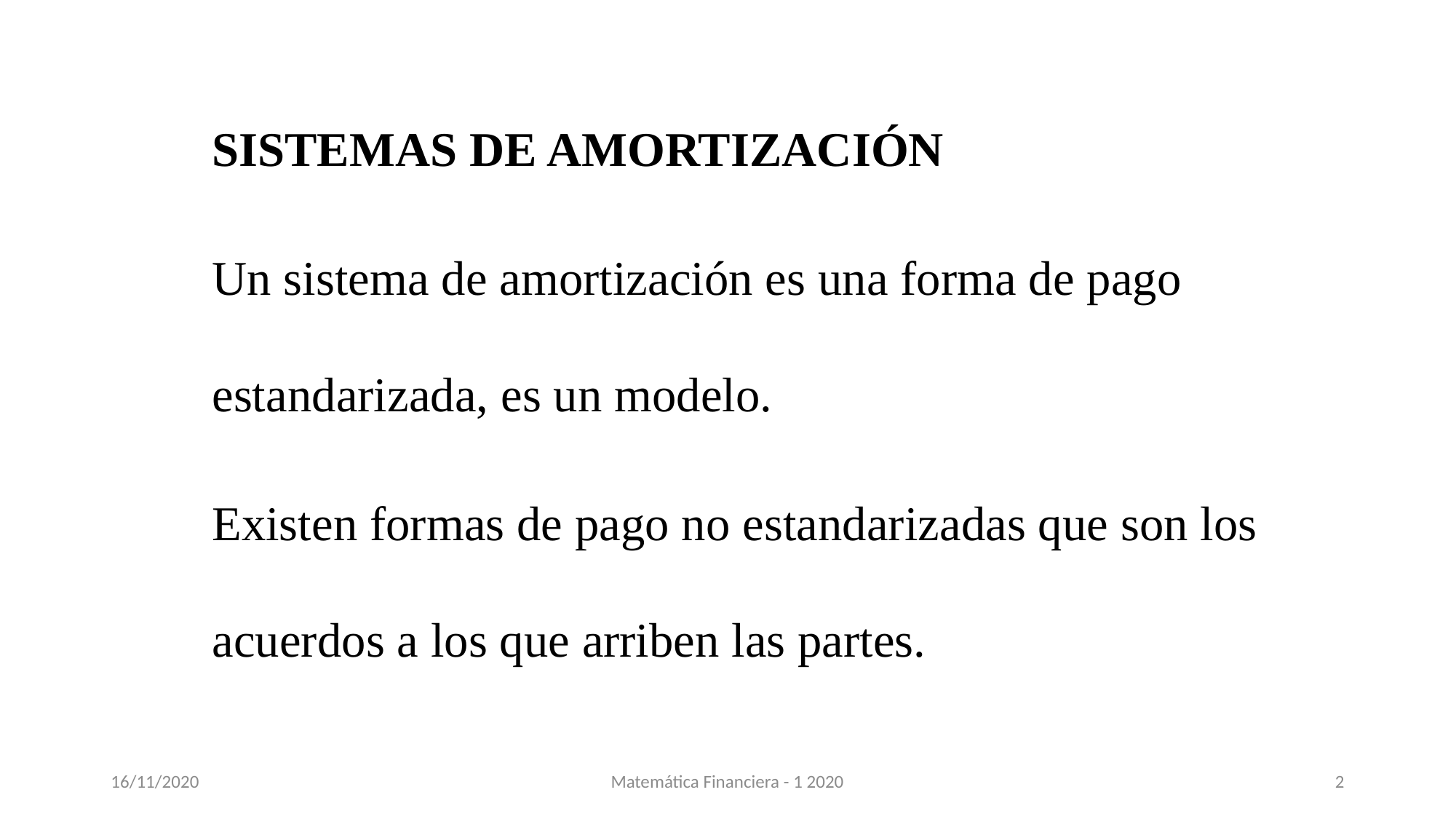

SISTEMAS DE AMORTIZACIÓN
Un sistema de amortización es una forma de pago estandarizada, es un modelo.
Existen formas de pago no estandarizadas que son los acuerdos a los que arriben las partes.
16/11/2020
Matemática Financiera - 1 2020
2